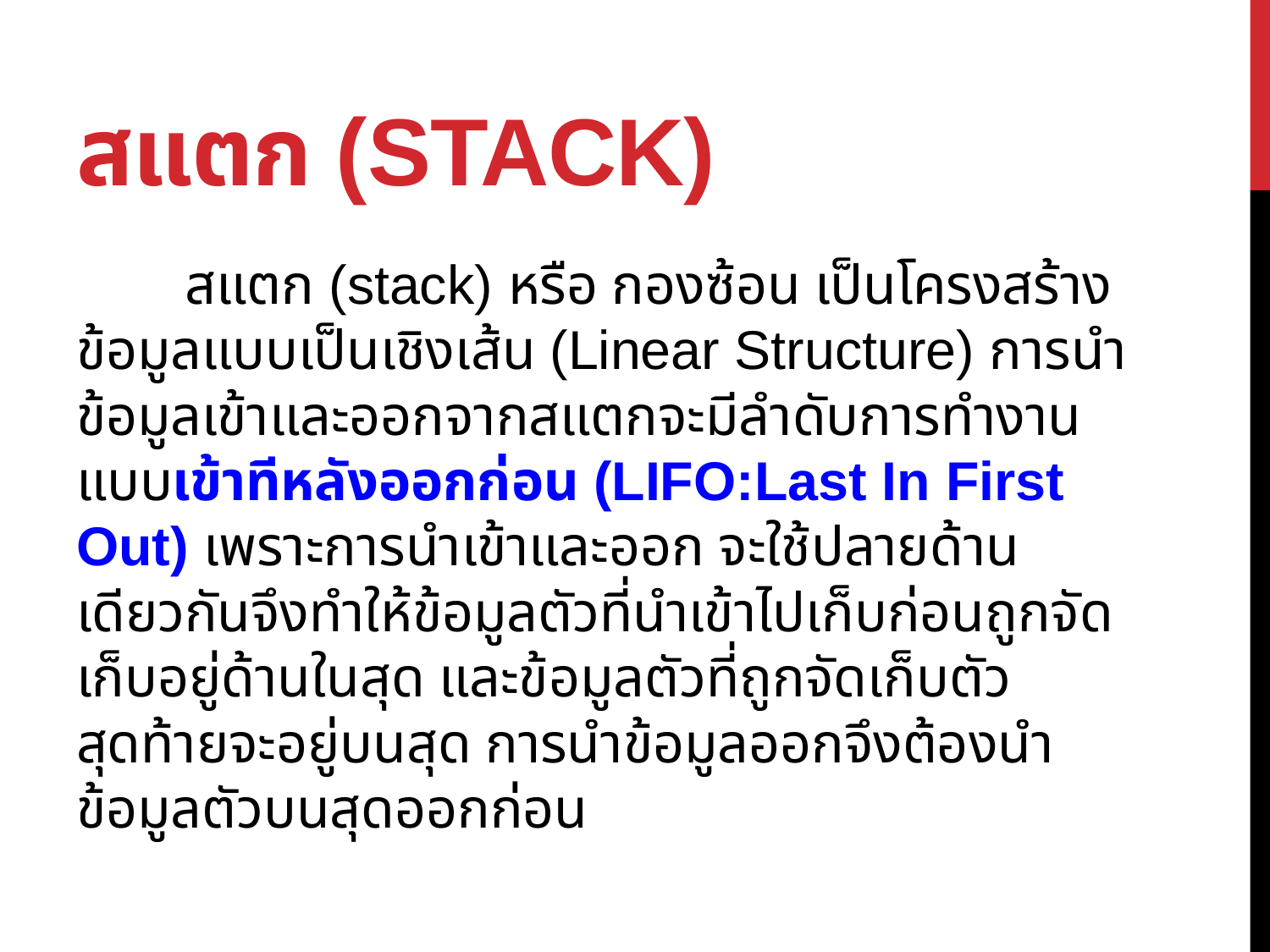

# สแตก (stack)
	สแตก (stack) หรือ กองซ้อน เป็นโครงสร้างข้อมูลแบบเป็นเชิงเส้น (Linear Structure) การนำข้อมูลเข้าและออกจากสแตกจะมีลำดับการทำงานแบบเข้าทีหลังออกก่อน (LIFO:Last In First Out) เพราะการนำเข้าและออก จะใช้ปลายด้านเดียวกันจึงทำให้ข้อมูลตัวที่นำเข้าไปเก็บก่อนถูกจัดเก็บอยู่ด้านในสุด และข้อมูลตัวที่ถูกจัดเก็บตัวสุดท้ายจะอยู่บนสุด การนำข้อมูลออกจึงต้องนำข้อมูลตัวบนสุดออกก่อน